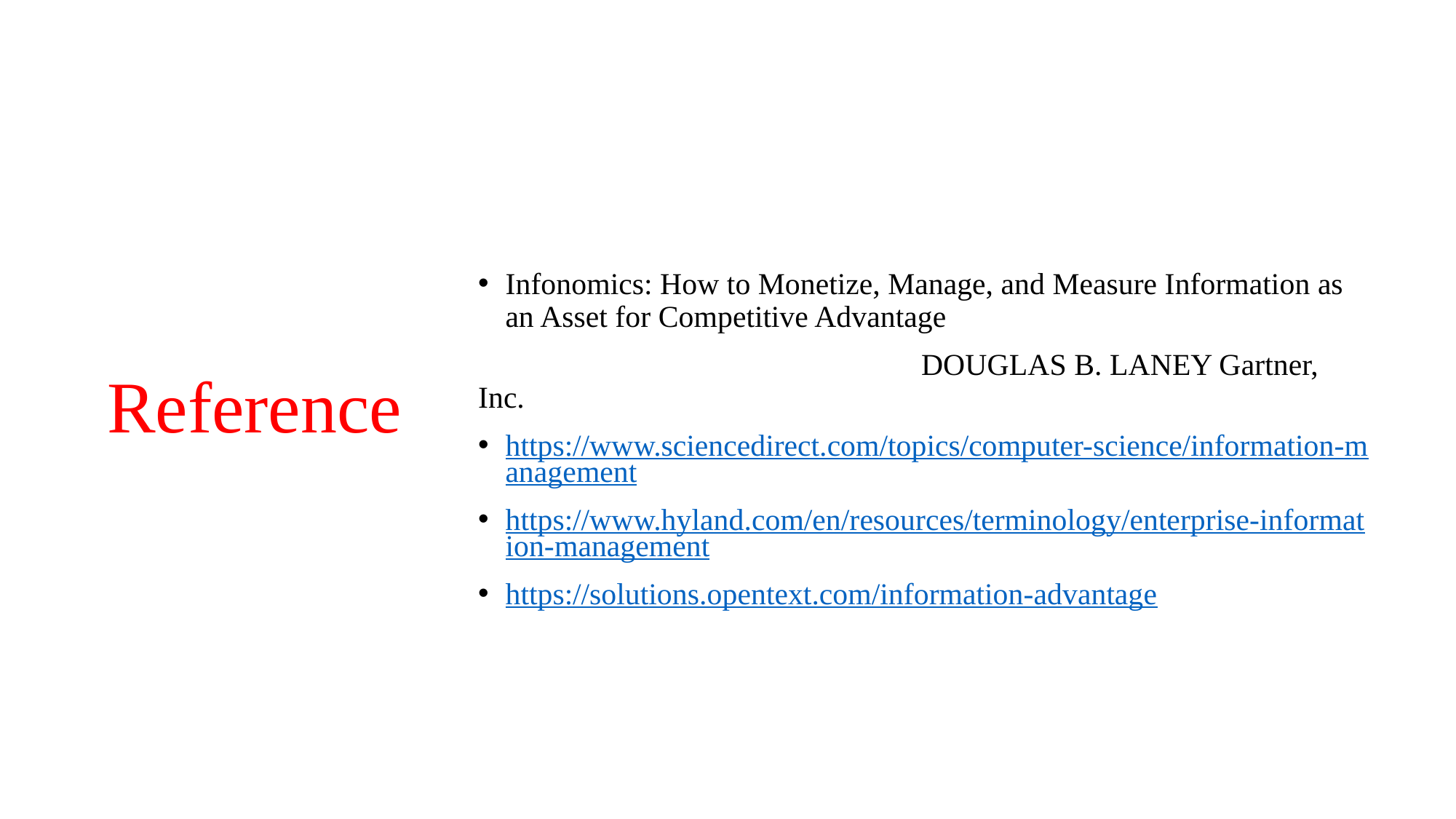

# Reference

Infonomics: How to Monetize, Manage, and Measure Information as an Asset for Competitive Advantage
                                                          DOUGLAS B. LANEY Gartner, Inc.
https://www.sciencedirect.com/topics/computer-science/information-management
https://www.hyland.com/en/resources/terminology/enterprise-information-management
https://solutions.opentext.com/information-advantage